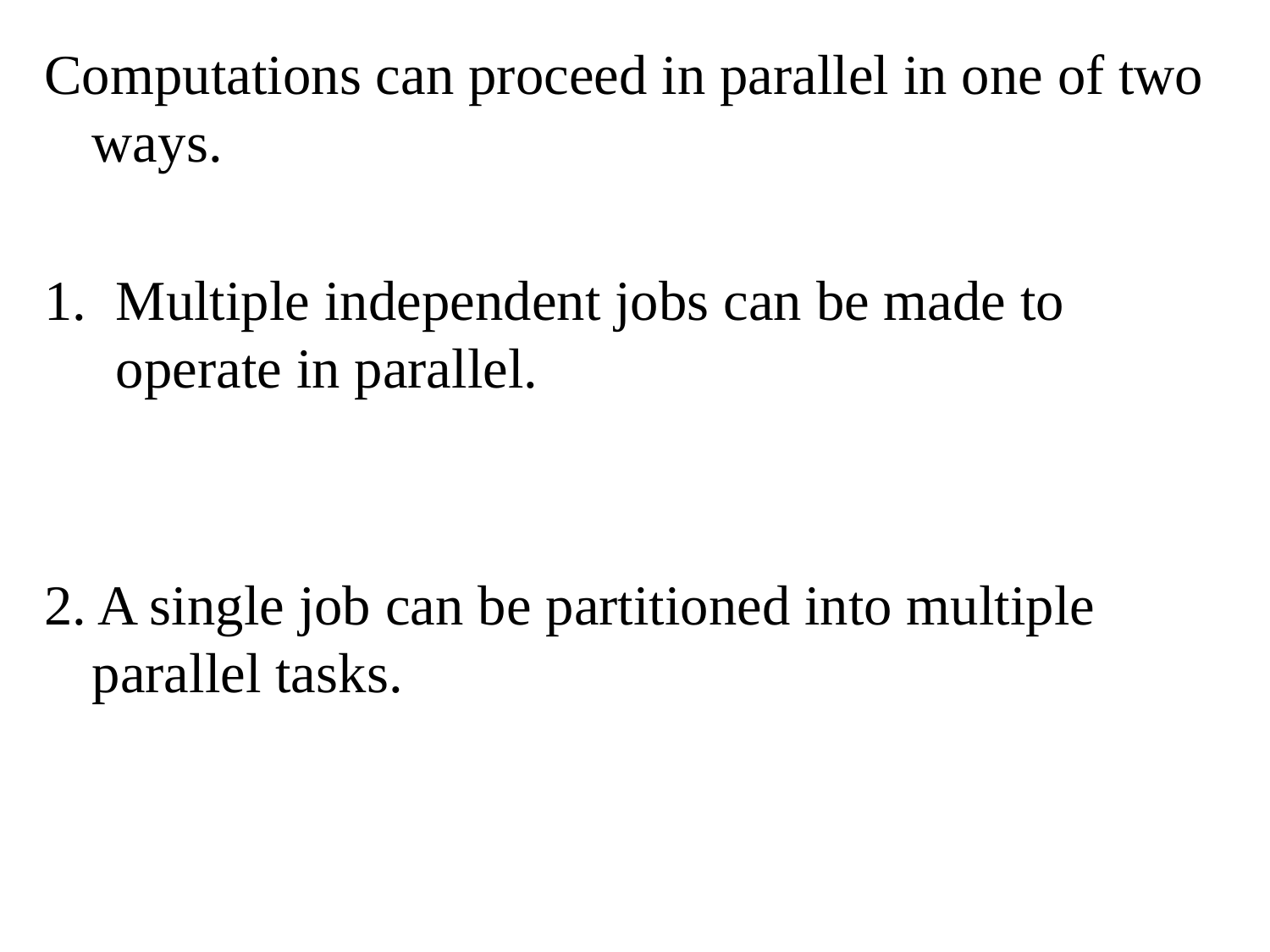

Computations can proceed in parallel in one of two ways.

Multiple independent jobs can be made to operate in parallel.

2. A single job can be partitioned into multiple parallel tasks.